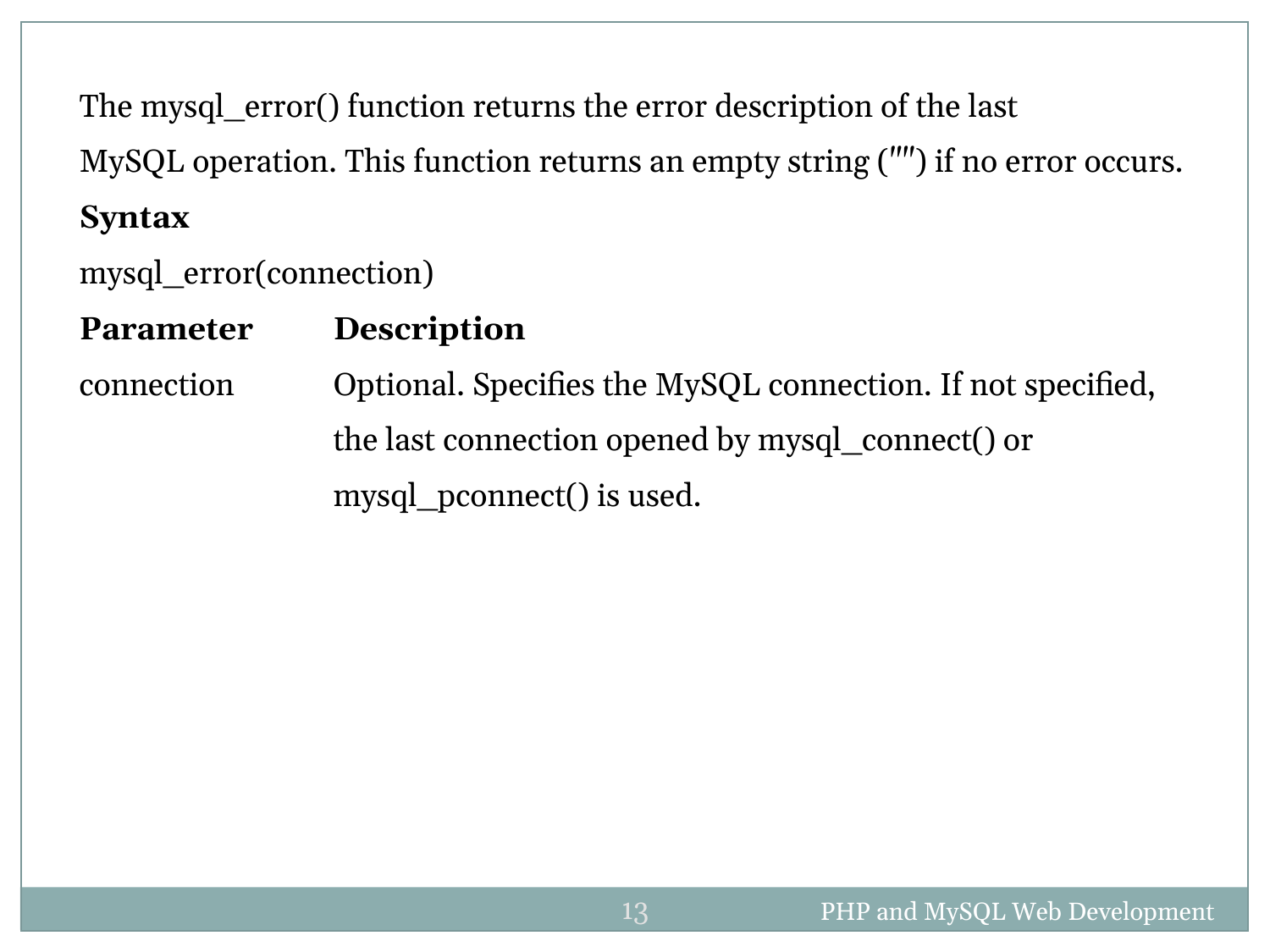

The mysql_error() function returns the error description of the last
MySQL operation. This function returns an empty string ("") if no error occurs.
Syntax
mysql_error(connection)
Parameter	Description
connection	Optional. Specifies the MySQL connection. If not specified,
		the last connection opened by mysql_connect() or
		mysql_pconnect() is used.

13
PHP and MySQL Web Development